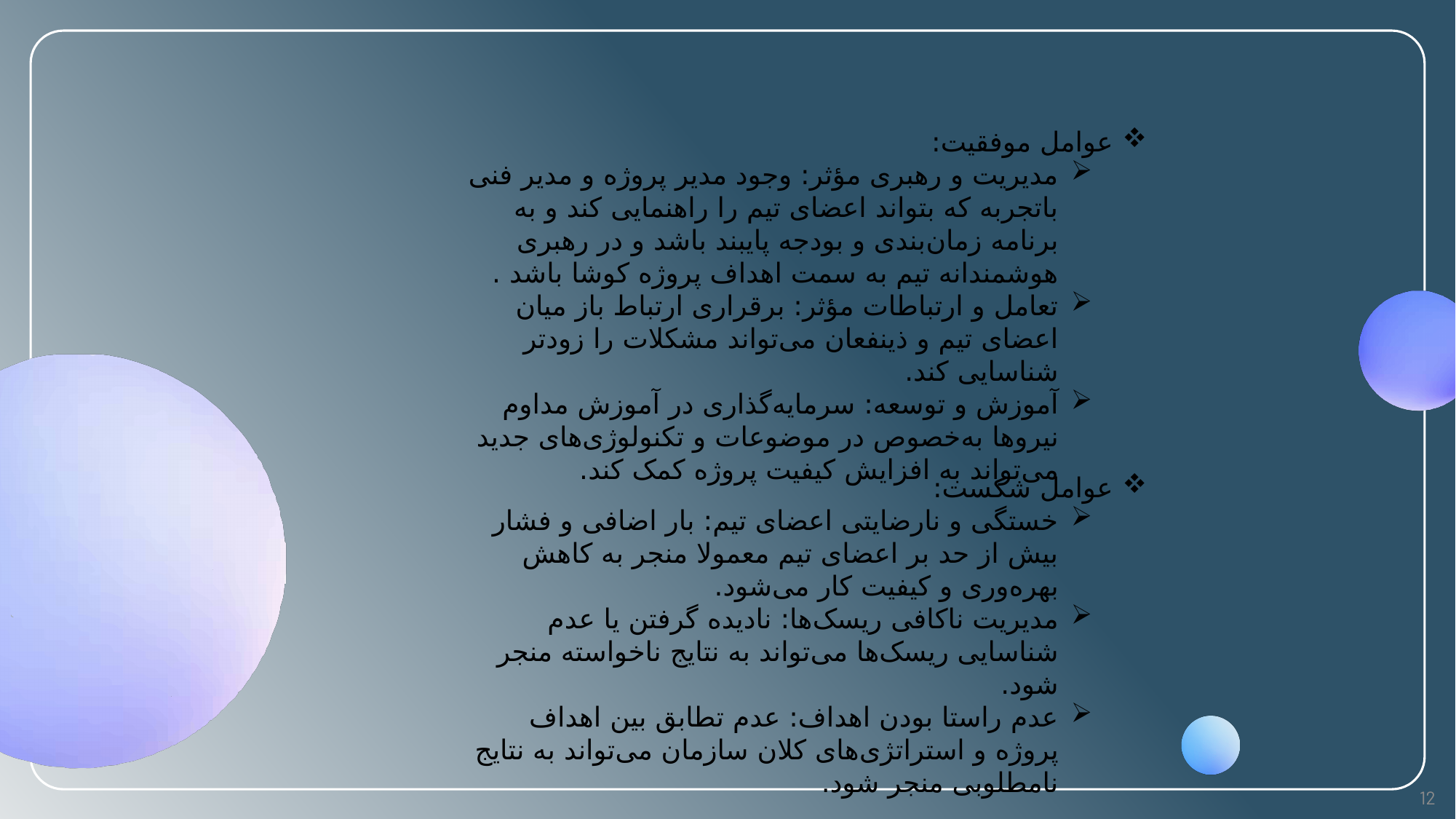

عوامل موفقیت:
مدیریت و رهبری مؤثر: وجود مدیر پروژه و مدیر فنی باتجربه که بتواند اعضای تیم را راهنمایی کند و به برنامه زمان‌بندی و بودجه پایبند باشد و در رهبری هوشمندانه تیم به سمت اهداف پروژه کوشا باشد .
تعامل و ارتباطات مؤثر: برقراری ارتباط باز میان اعضای تیم و ذینفعان می‌تواند مشکلات را زودتر شناسایی کند.
آموزش و توسعه: سرمایه‌گذاری در آموزش مداوم نیروها به‌خصوص در موضوعات و تکنولوژی‌های جدید می‌تواند به افزایش کیفیت پروژه کمک کند.

عوامل شکست:
خستگی و نارضایتی اعضای تیم: بار اضافی و فشار بیش از حد بر اعضای تیم معمولا منجر به کاهش بهره‌وری و کیفیت کار می‌شود.
مدیریت ناکافی ریسک‌ها: نادیده گرفتن یا عدم شناسایی ریسک‌ها می‌تواند به نتایج ناخواسته منجر شود.
عدم راستا بودن اهداف: عدم تطابق بین اهداف پروژه و استراتژی‌های کلان سازمان می‌تواند به نتایج نامطلوبی منجر شود.
12